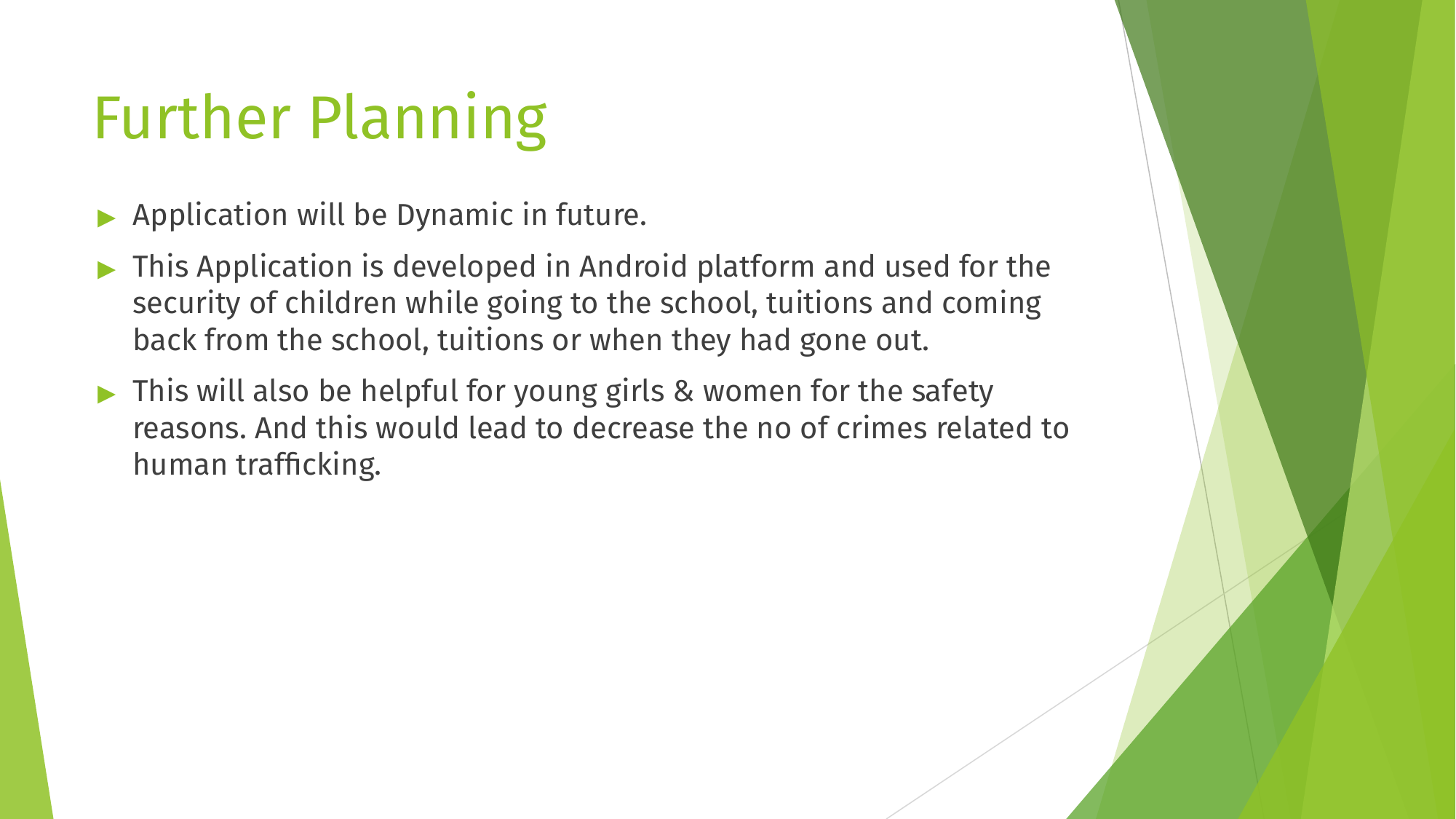

# Further Planning
Application will be Dynamic in future.
This Application is developed in Android platform and used for the security of children while going to the school, tuitions and coming back from the school, tuitions or when they had gone out.
This will also be helpful for young girls & women for the safety reasons. And this would lead to decrease the no of crimes related to human trafficking.